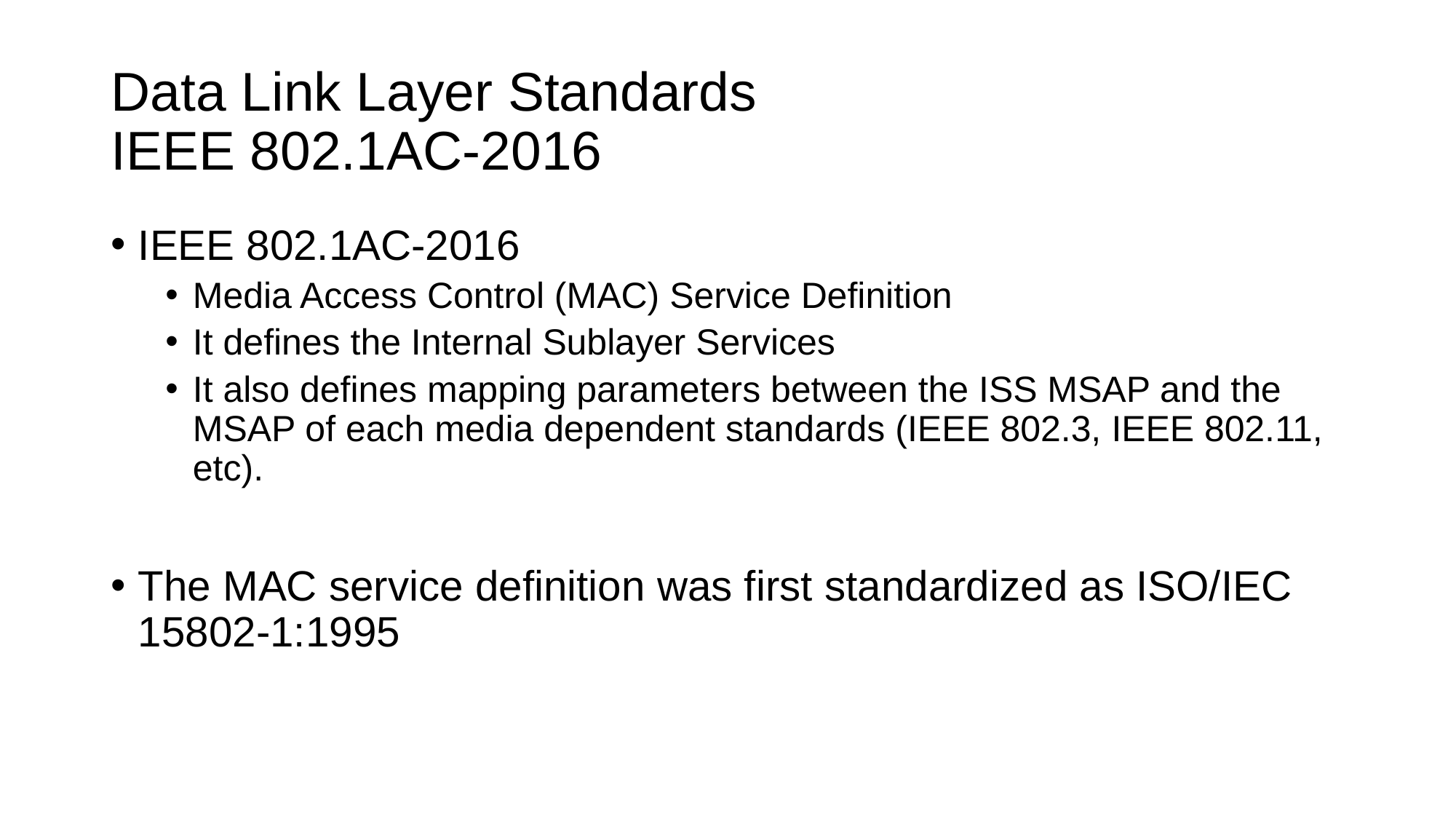

# Data Link Layer Standards IEEE 802.1AC-2016
IEEE 802.1AC-2016
Media Access Control (MAC) Service Definition
It defines the Internal Sublayer Services
It also defines mapping parameters between the ISS MSAP and the MSAP of each media dependent standards (IEEE 802.3, IEEE 802.11, etc).

The MAC service definition was first standardized as ISO/IEC 15802-1:1995